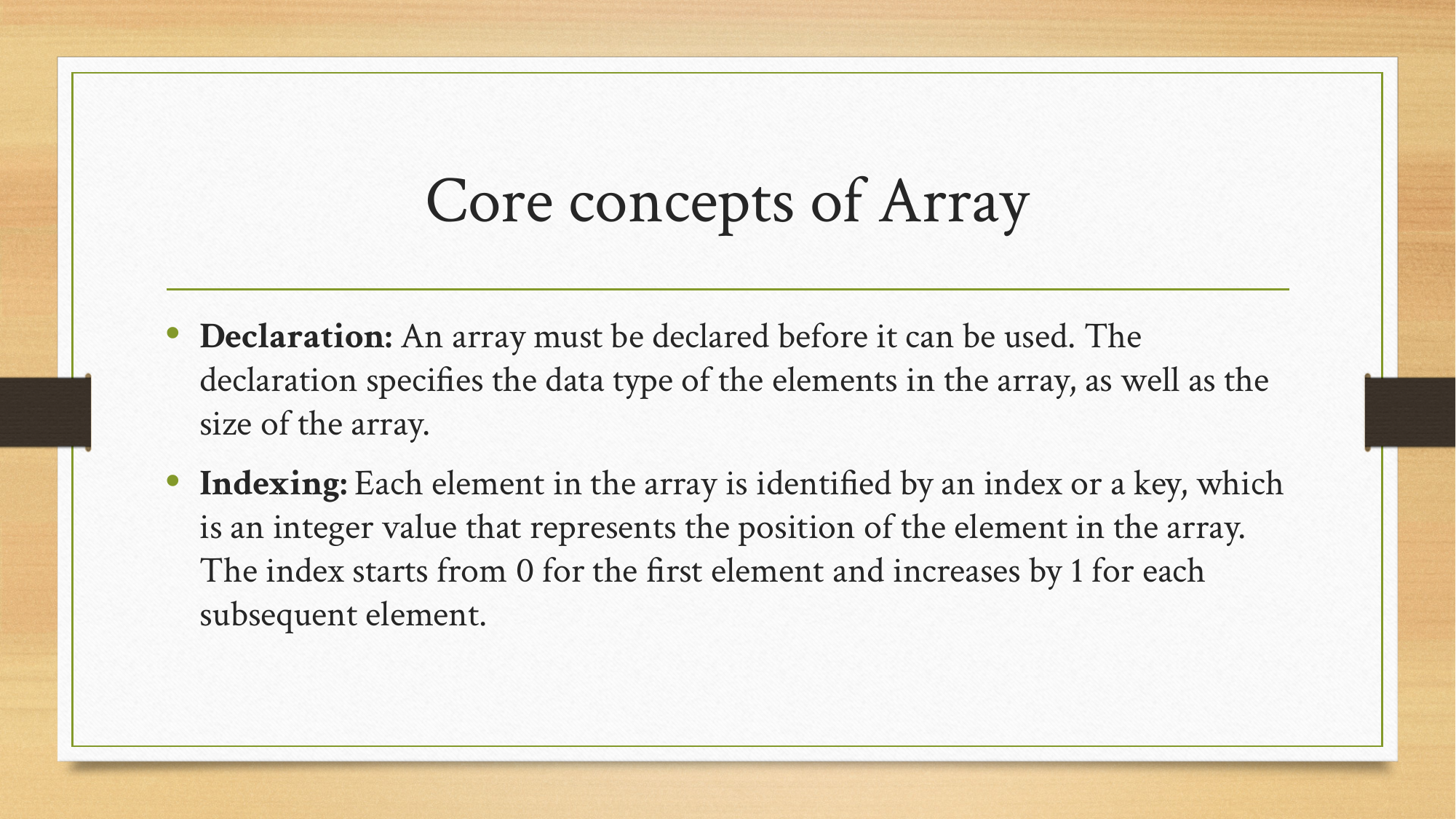

# Core concepts of Array
Declaration: An array must be declared before it can be used. The declaration specifies the data type of the elements in the array, as well as the size of the array.
Indexing: Each element in the array is identified by an index or a key, which is an integer value that represents the position of the element in the array. The index starts from 0 for the first element and increases by 1 for each subsequent element.